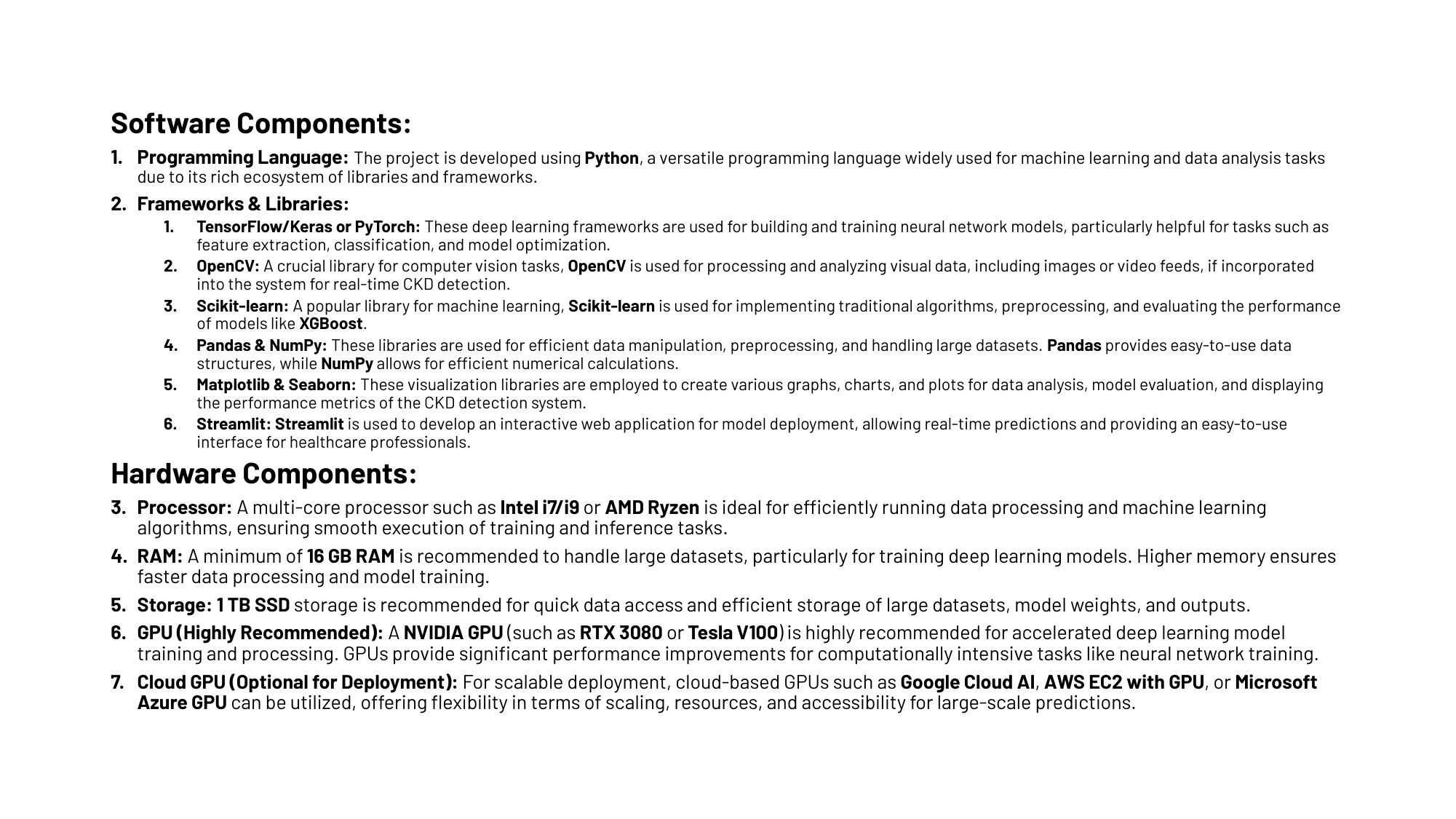

Software Components:
Programming Language: The project is developed using Python, a versatile programming language widely used for machine learning and data analysis tasks due to its rich ecosystem of libraries and frameworks.
Frameworks & Libraries:
TensorFlow/Keras or PyTorch: These deep learning frameworks are used for building and training neural network models, particularly helpful for tasks such as feature extraction, classification, and model optimization.
OpenCV: A crucial library for computer vision tasks, OpenCV is used for processing and analyzing visual data, including images or video feeds, if incorporated into the system for real-time CKD detection.
Scikit-learn: A popular library for machine learning, Scikit-learn is used for implementing traditional algorithms, preprocessing, and evaluating the performance of models like XGBoost.
Pandas & NumPy: These libraries are used for efficient data manipulation, preprocessing, and handling large datasets. Pandas provides easy-to-use data structures, while NumPy allows for efficient numerical calculations.
Matplotlib & Seaborn: These visualization libraries are employed to create various graphs, charts, and plots for data analysis, model evaluation, and displaying the performance metrics of the CKD detection system.
Streamlit: Streamlit is used to develop an interactive web application for model deployment, allowing real-time predictions and providing an easy-to-use interface for healthcare professionals.
Hardware Components:
Processor: A multi-core processor such as Intel i7/i9 or AMD Ryzen is ideal for efficiently running data processing and machine learning algorithms, ensuring smooth execution of training and inference tasks.
RAM: A minimum of 16 GB RAM is recommended to handle large datasets, particularly for training deep learning models. Higher memory ensures faster data processing and model training.
Storage: 1 TB SSD storage is recommended for quick data access and efficient storage of large datasets, model weights, and outputs.
GPU (Highly Recommended): A NVIDIA GPU (such as RTX 3080 or Tesla V100) is highly recommended for accelerated deep learning model training and processing. GPUs provide significant performance improvements for computationally intensive tasks like neural network training.
Cloud GPU (Optional for Deployment): For scalable deployment, cloud-based GPUs such as Google Cloud AI, AWS EC2 with GPU, or Microsoft Azure GPU can be utilized, offering flexibility in terms of scaling, resources, and accessibility for large-scale predictions.